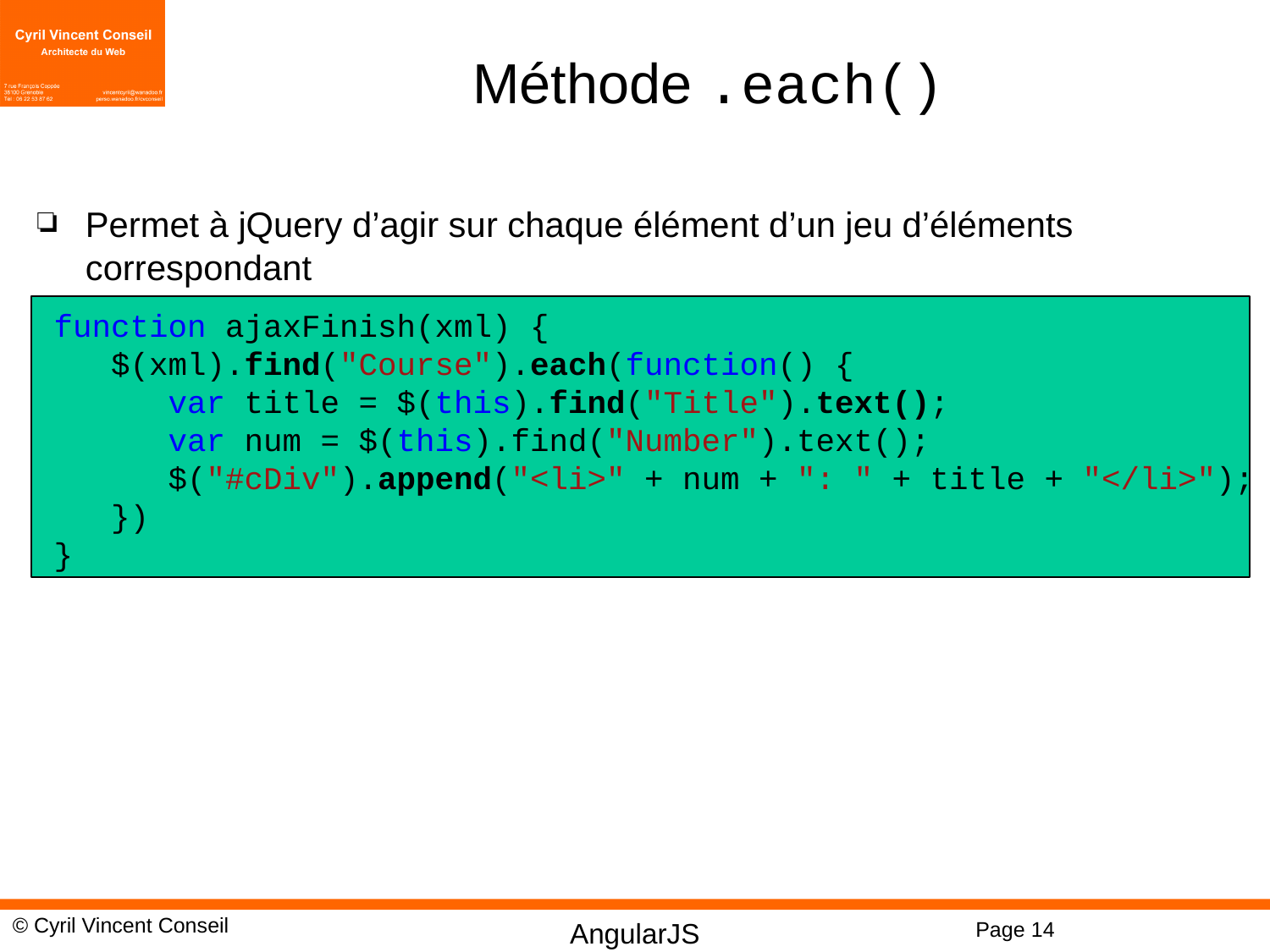

# Méthode .each()
Permet à jQuery d’agir sur chaque élément d’un jeu d’éléments correspondant

function ajaxFinish(xml) {
   $(xml).find("Course").each(function() {
      var title = $(this).find("Title").text();
      var num = $(this).find("Number").text();
      $("#cDiv").append("<li>" + num + ": " + title + "</li>");
   })
}